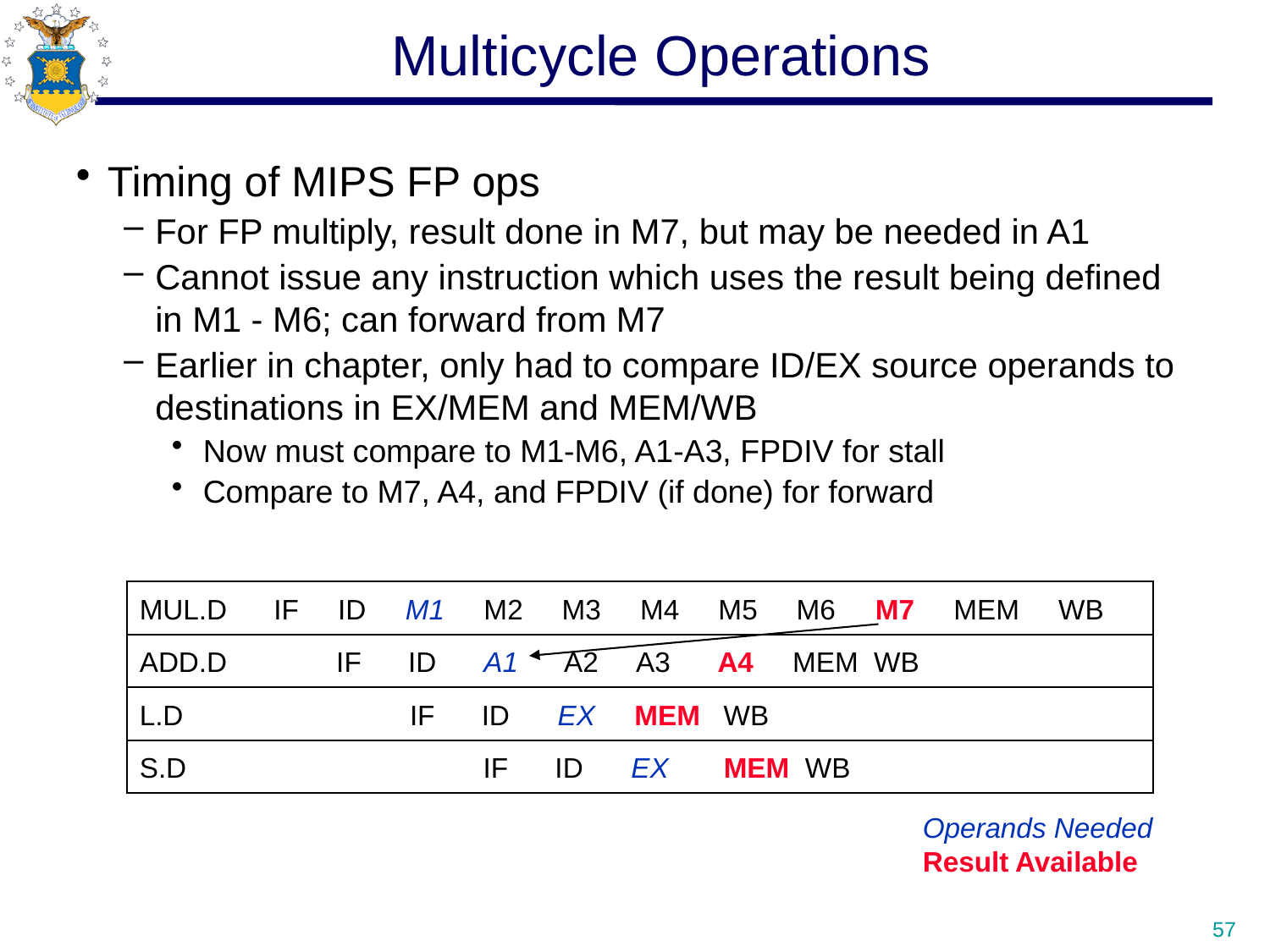

# Multicycle Operations
Timing of MIPS FP ops
For FP multiply, result done in M7, but may be needed in A1
Cannot issue any instruction which uses the result being defined in M1 - M6; can forward from M7
Earlier in chapter, only had to compare ID/EX source operands to destinations in EX/MEM and MEM/WB
Now must compare to M1-M6, A1-A3, FPDIV for stall
Compare to M7, A4, and FPDIV (if done) for forward
MUL.D      IF     ID     M1     M2     M3     M4     M5     M6     M7     MEM     WB

ADD.D              IF      ID      A1      A2     A3      A4     MEM  WB
L.D                             IF      ID      EX     MEM   WB
S.D                                      IF      ID      EX       MEM  WB
Operands Needed
Result Available
57